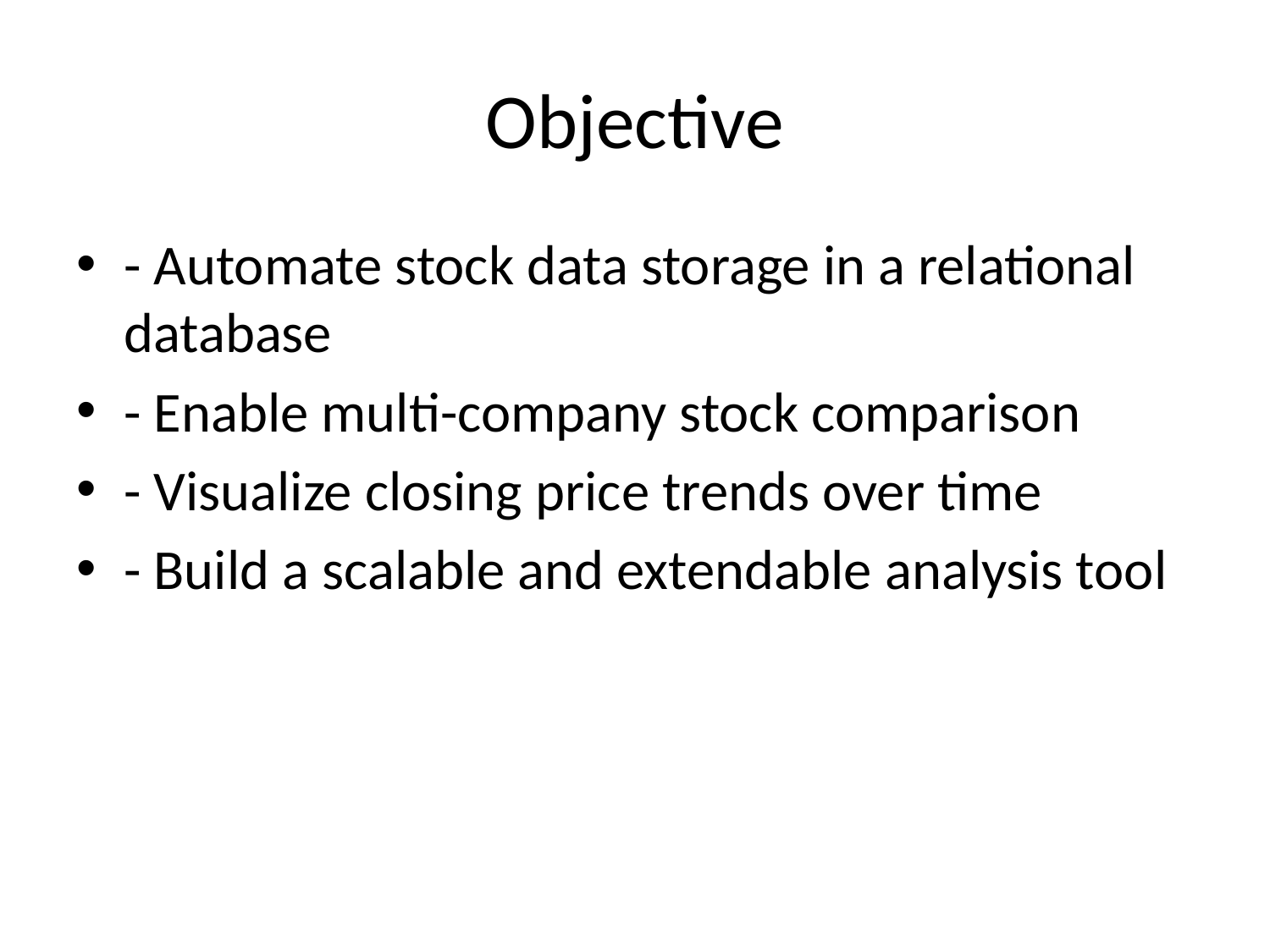

# Objective
- Automate stock data storage in a relational database
- Enable multi-company stock comparison
- Visualize closing price trends over time
- Build a scalable and extendable analysis tool